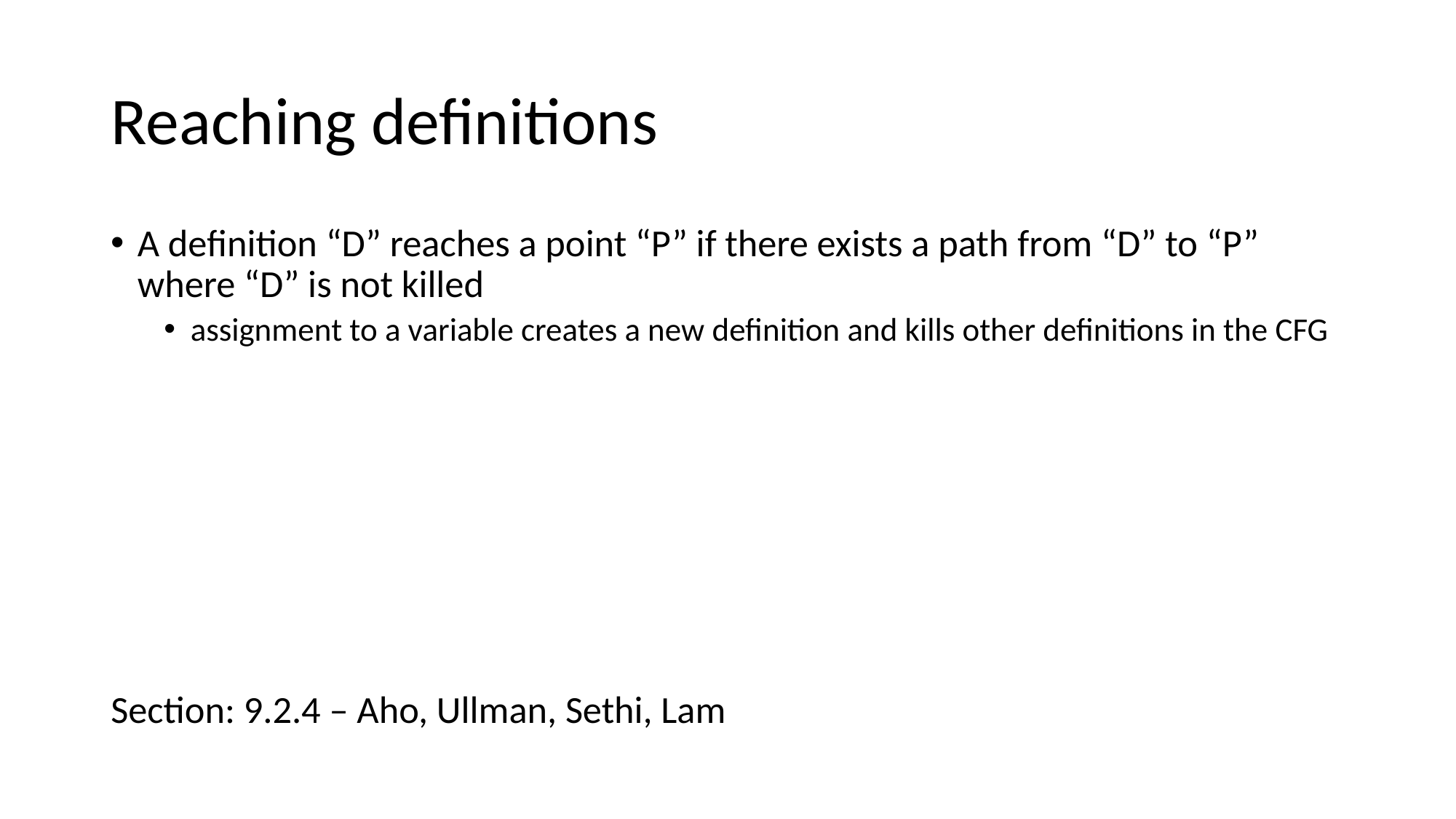

# Reaching definitions
A definition “D” reaches a point “P” if there exists a path from “D” to “P” where “D” is not killed
assignment to a variable creates a new definition and kills other definitions in the CFG

Section: 9.2.4 – Aho, Ullman, Sethi, Lam